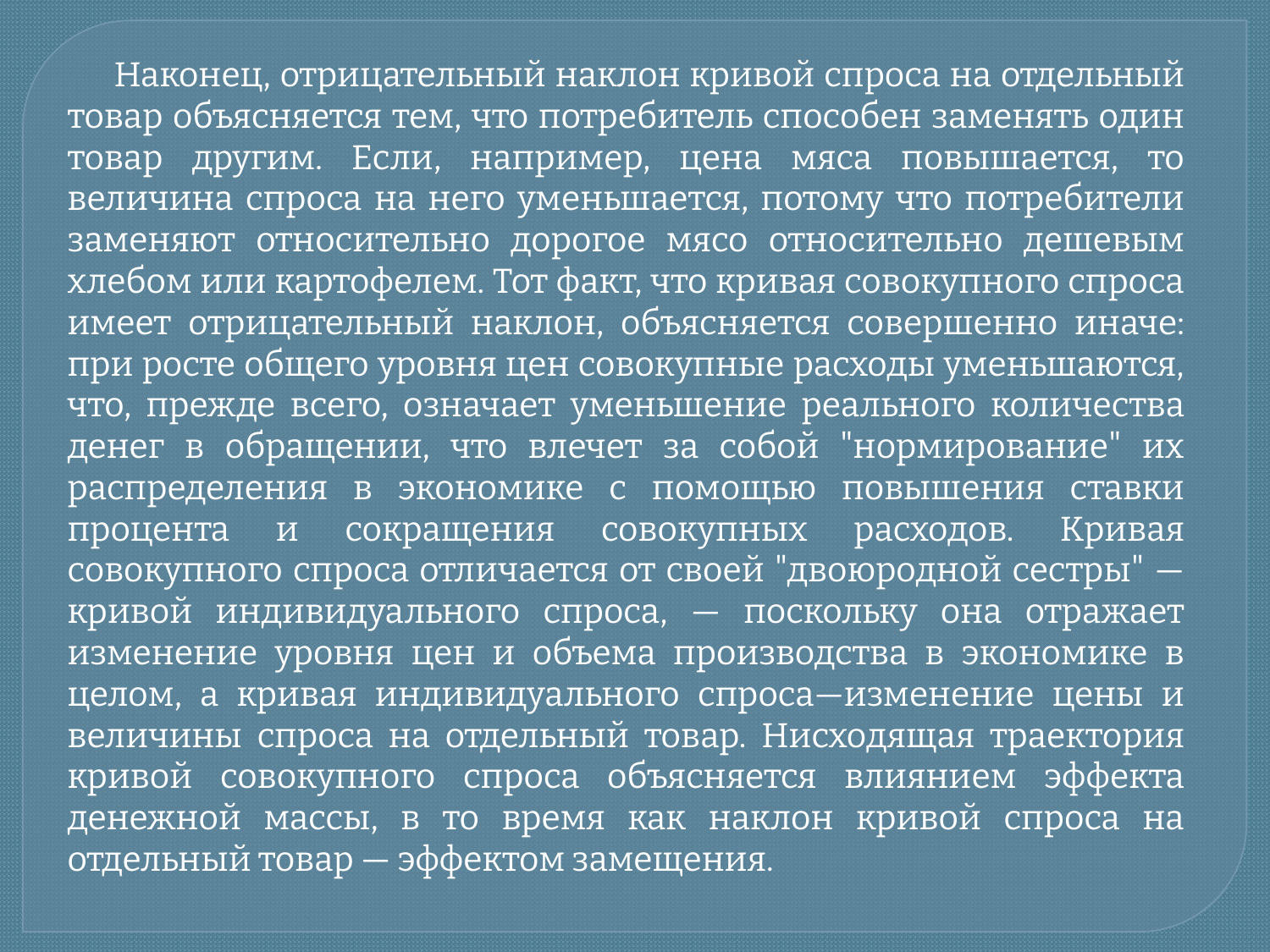

Наконец, отрицательный наклон кривой спроса на отдельный товар объясняется тем, что потребитель способен заменять один товар другим. Если, например, цена мяса повышается, то величина спроса на него уменьшается, потому что потребители заменяют относительно дорогое мясо относительно дешевым хлебом или картофелем. Тот факт, что кривая совокупного спроса имеет отрицательный наклон, объясняется совершенно иначе: при росте общего уровня цен совокупные расходы уменьшаются, что, прежде всего, означает уменьшение реального количества денег в обращении, что влечет за собой "нормирование" их распределения в экономике с помощью повышения ставки процента и сокращения совокупных расходов. Кривая совокупного спроса отличается от своей "двоюродной сестры" — кривой индивидуального спроса, — поскольку она отражает изменение уровня цен и объема производства в экономике в целом, а кривая индивидуального спроса—изменение цены и величины спроса на отдельный товар. Нисходящая траектория кривой совокупного спроса объясняется влиянием эффекта денежной массы, в то время как наклон кривой спроса на отдельный товар — эффектом замещения.